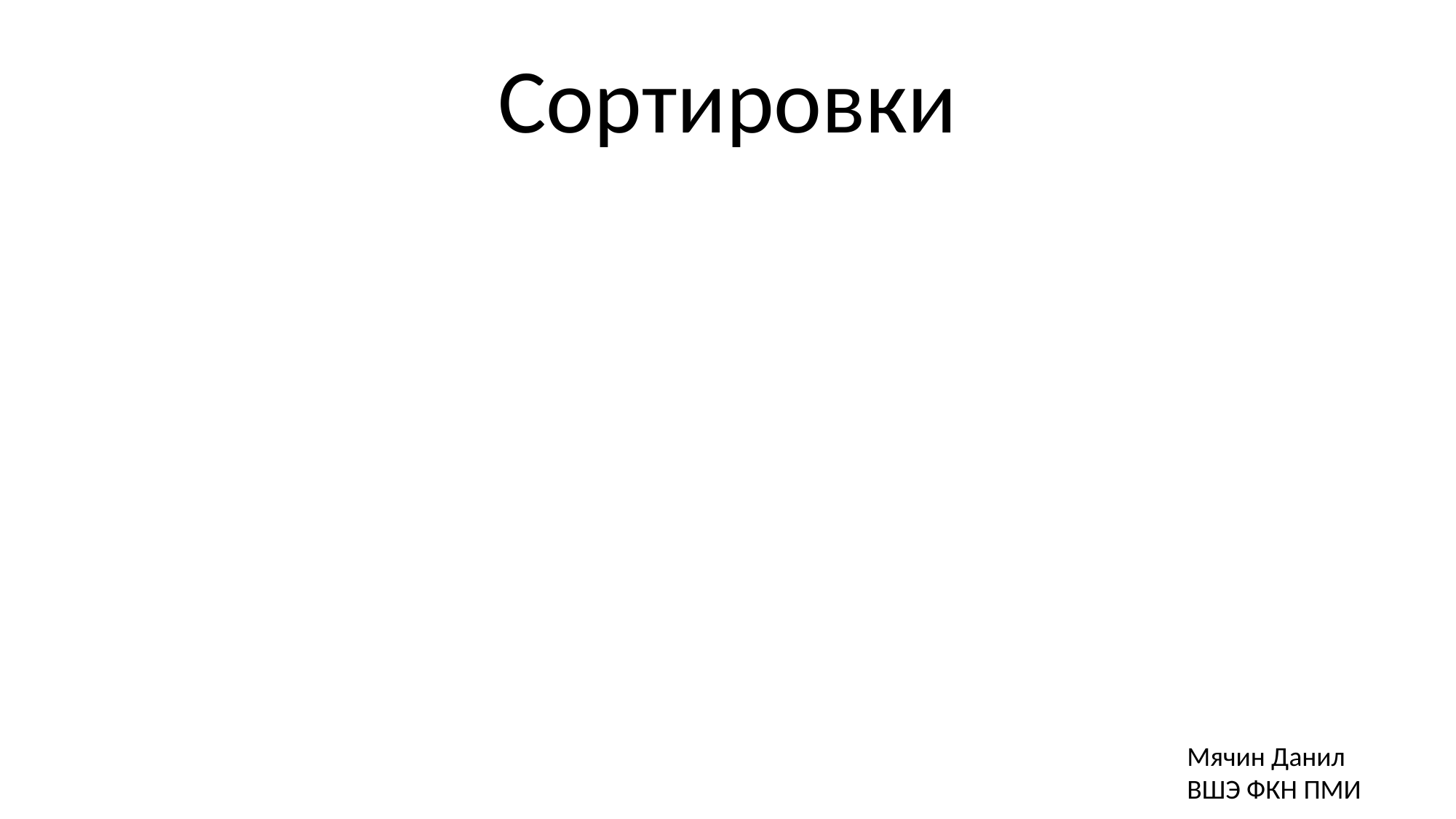

# Сортировки
Мячин Данил
ВШЭ ФКН ПМИ